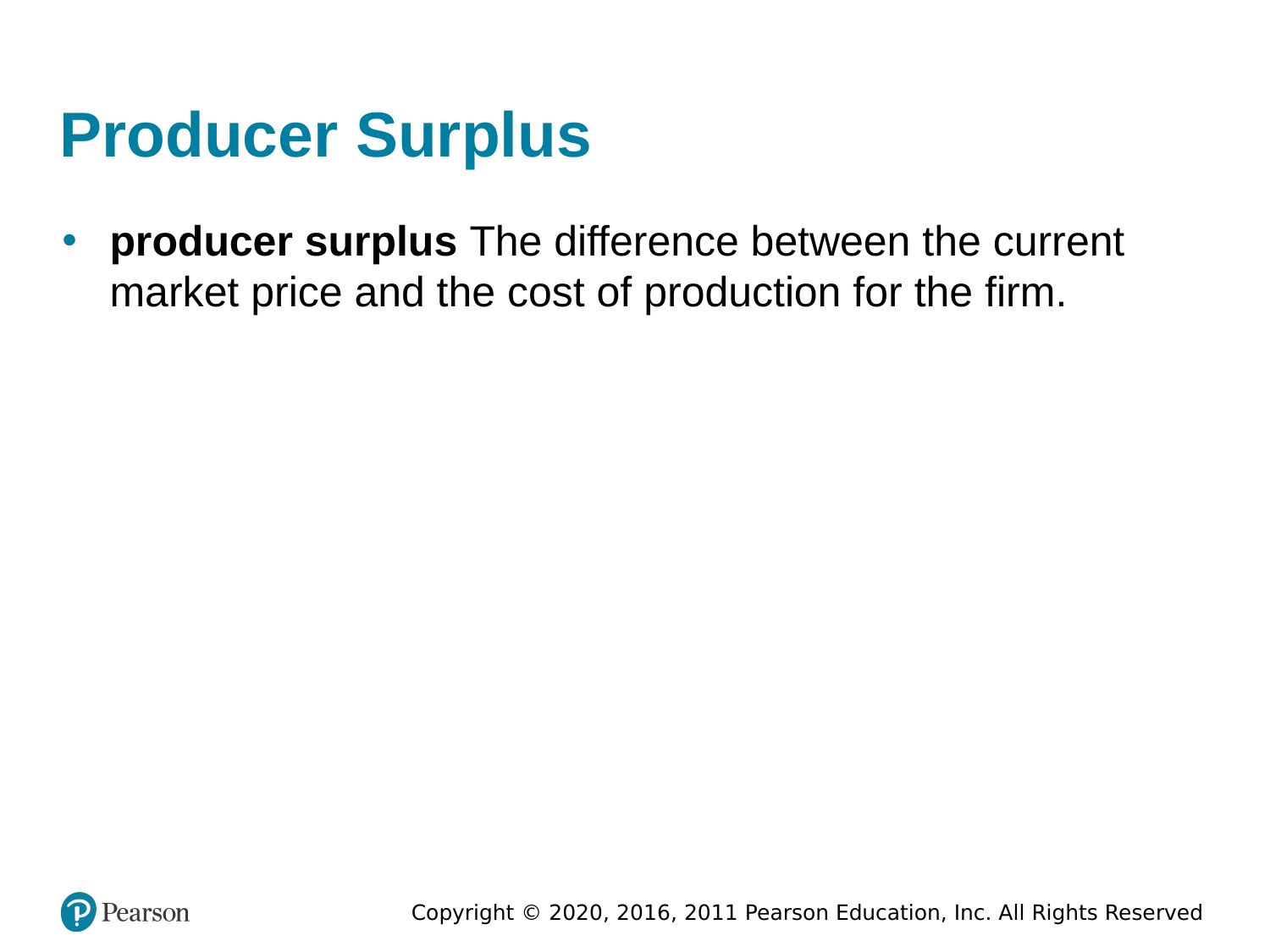

# Producer Surplus
producer surplus The difference between the current market price and the cost of production for the firm.